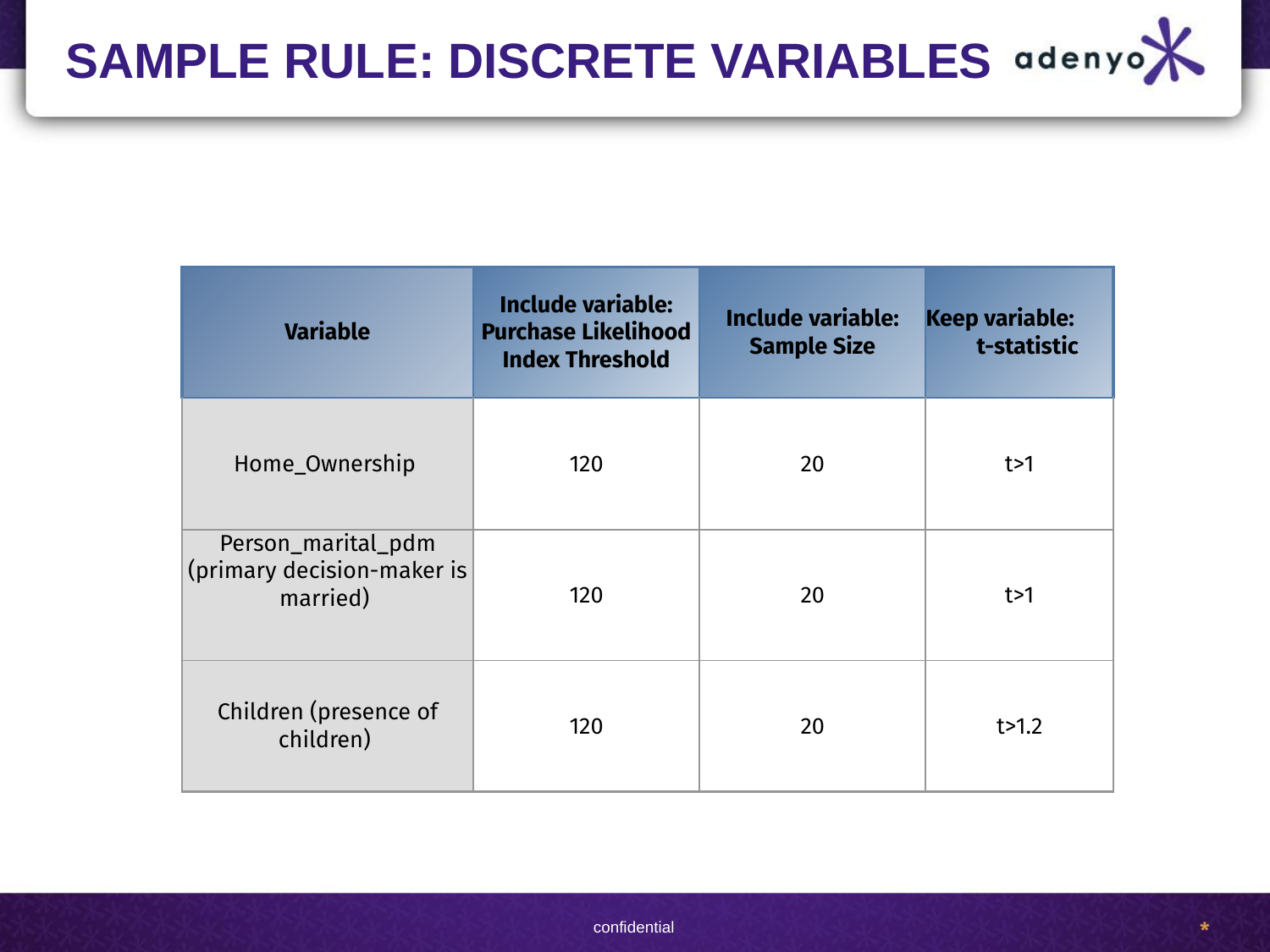

# SAMPLE RULE: DISCRETE VARIABLES
| Variable | Include variable: Purchase Likelihood Index Threshold | Include variable: Sample Size | Keep variable: t-statistic |
| --- | --- | --- | --- |
| Home\_Ownership | 120 | 20 | t>1 |
| Person\_marital\_pdm (primary decision-maker is married) | 120 | 20 | t>1 |
| Children (presence of children) | 120 | 20 | t>1.2 |
*